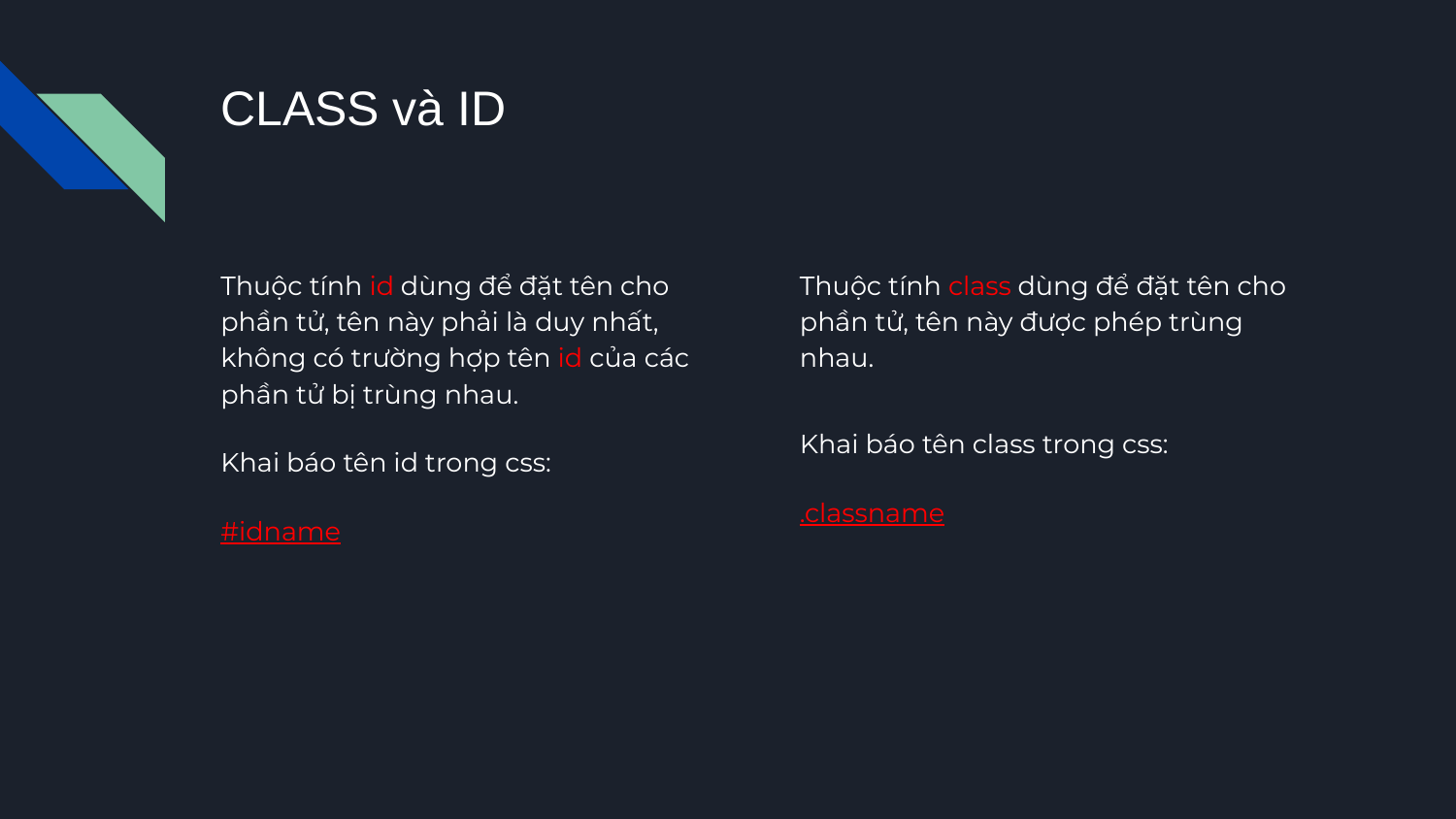

CLASS và ID
Thuộc tính id dùng để đặt tên cho phần tử, tên này phải là duy nhất, không có trường hợp tên id của các phần tử bị trùng nhau.
Khai báo tên id trong css:
#idname
Thuộc tính class dùng để đặt tên cho phần tử, tên này được phép trùng nhau.
Khai báo tên class trong css:
.classname